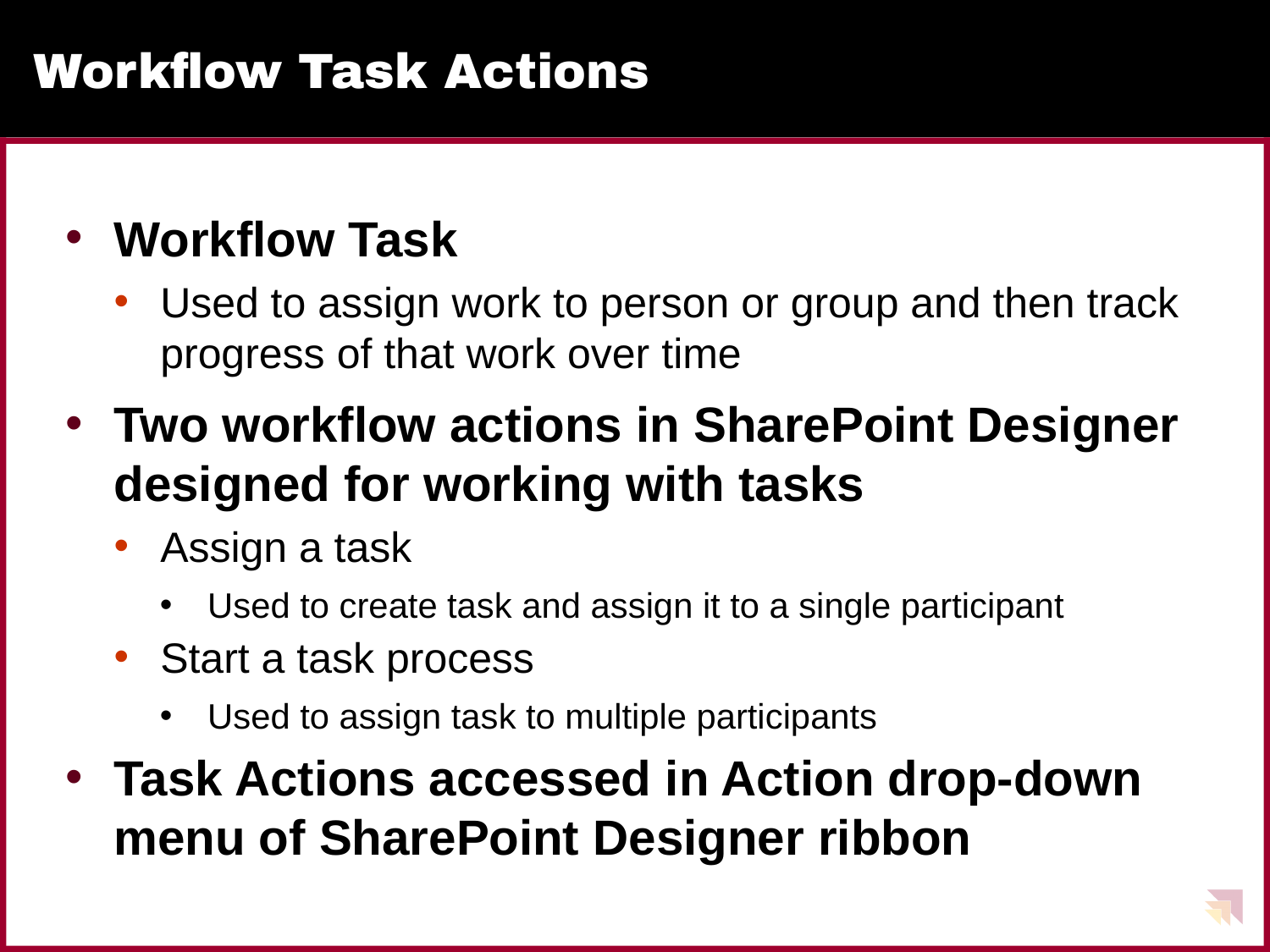

# Workflow Task Actions
Workflow Task
Used to assign work to person or group and then track progress of that work over time
Two workflow actions in SharePoint Designer designed for working with tasks
Assign a task
Used to create task and assign it to a single participant
Start a task process
Used to assign task to multiple participants
Task Actions accessed in Action drop-down menu of SharePoint Designer ribbon